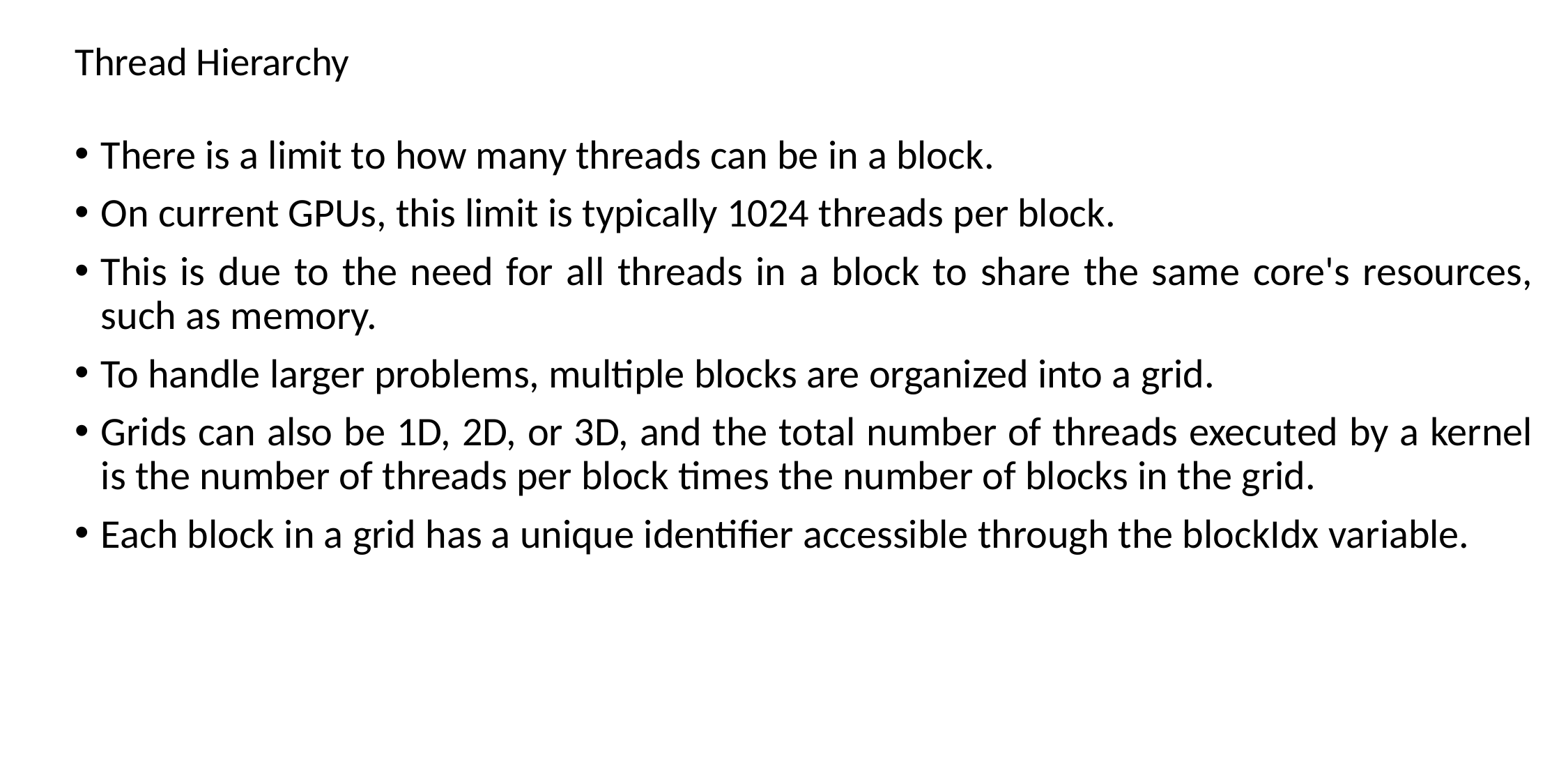

# Thread Hierarchy
There is a limit to how many threads can be in a block.
On current GPUs, this limit is typically 1024 threads per block.
This is due to the need for all threads in a block to share the same core's resources, such as memory.
To handle larger problems, multiple blocks are organized into a grid.
Grids can also be 1D, 2D, or 3D, and the total number of threads executed by a kernel is the number of threads per block times the number of blocks in the grid.
Each block in a grid has a unique identifier accessible through the blockIdx variable.